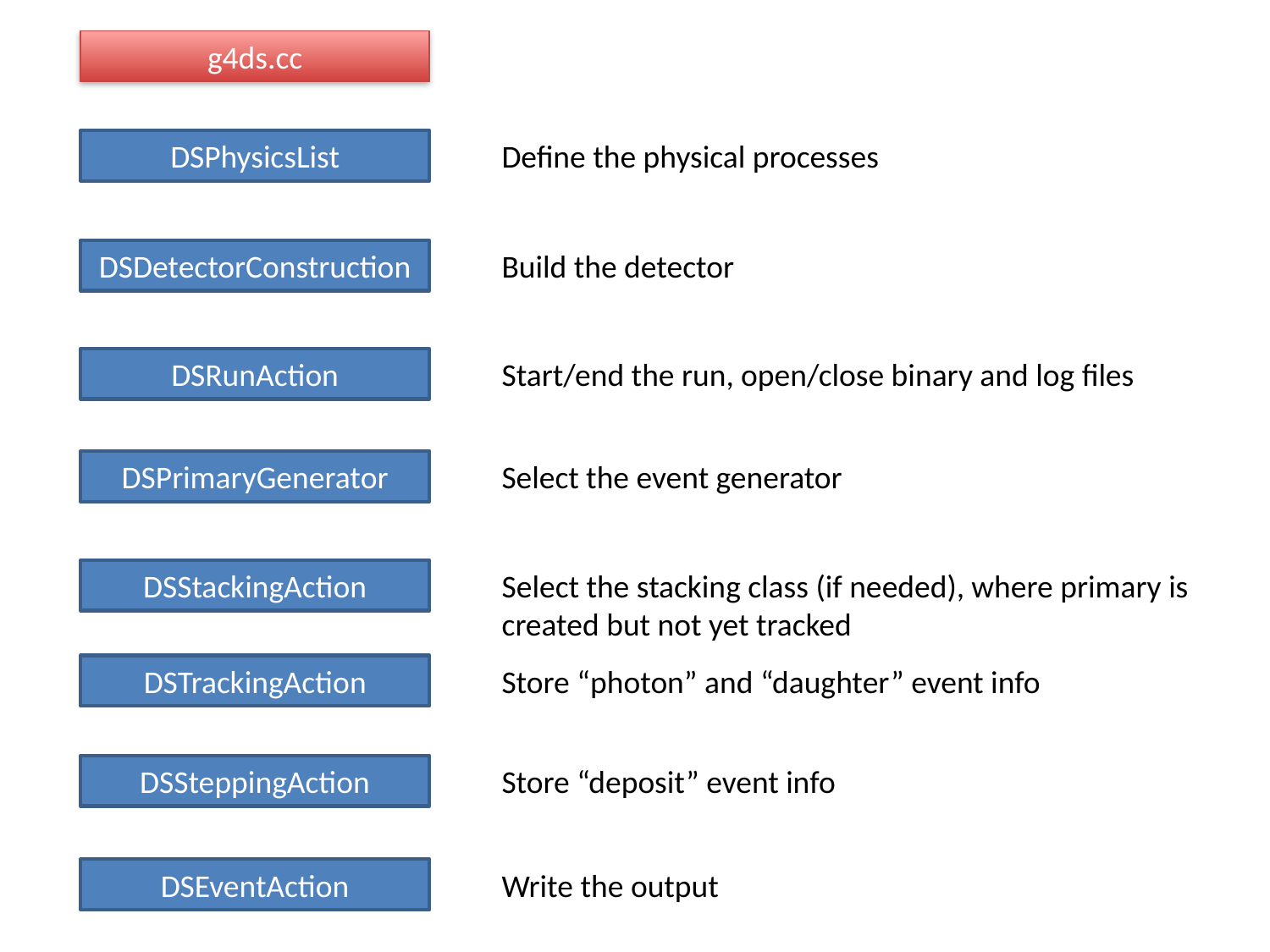

g4ds.cc
DSPhysicsList
Define the physical processes
DSDetectorConstruction
Build the detector
DSRunAction
Start/end the run, open/close binary and log files
DSPrimaryGenerator
Select the event generator
DSStackingAction
Select the stacking class (if needed), where primary is created but not yet tracked
DSTrackingAction
Store “photon” and “daughter” event info
DSSteppingAction
Store “deposit” event info
DSEventAction
Write the output